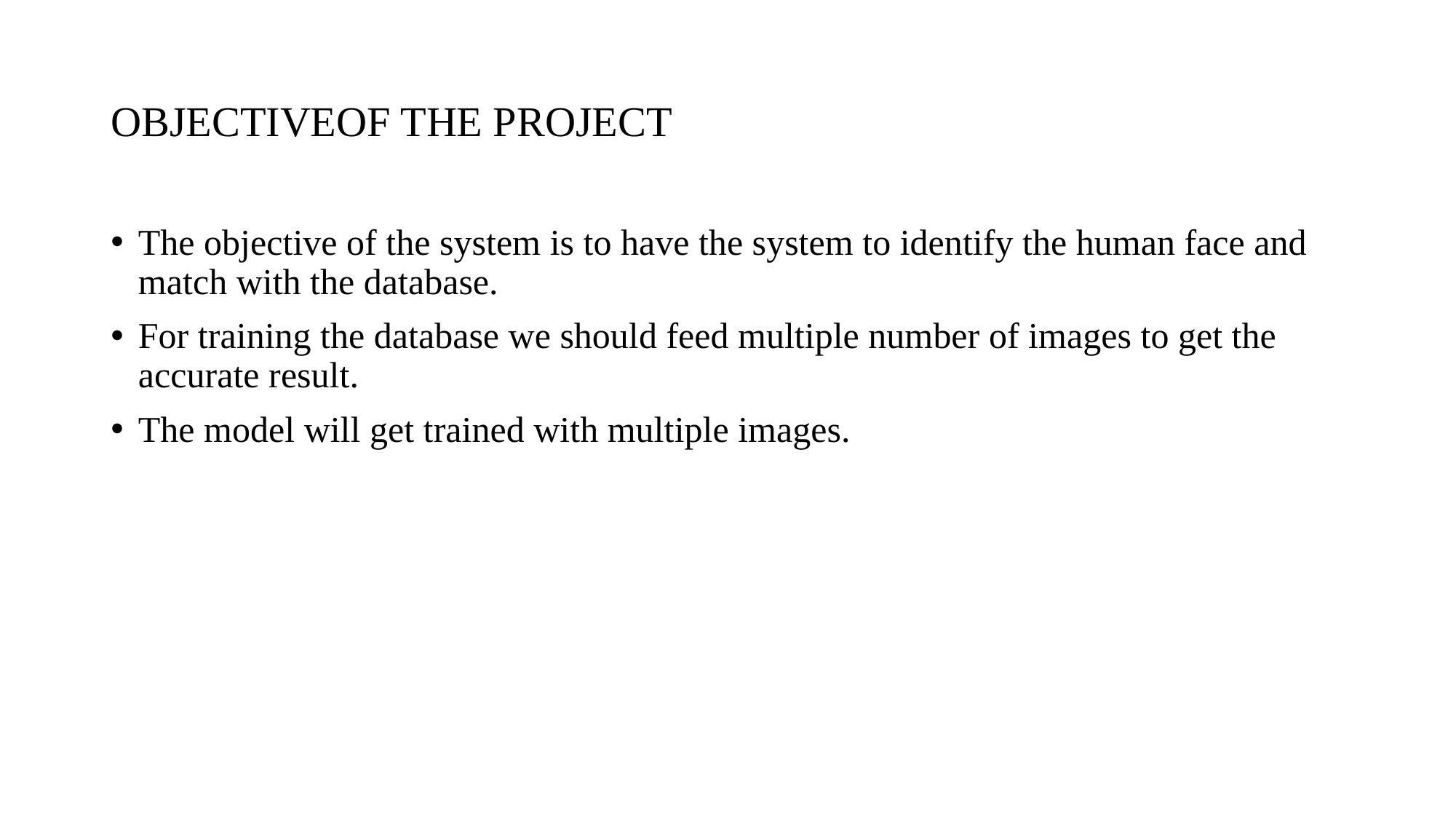

# OBJECTIVEOF THE PROJECT
The objective of the system is to have the system to identify the human face and match with the database.
For training the database we should feed multiple number of images to get the accurate result.
The model will get trained with multiple images.